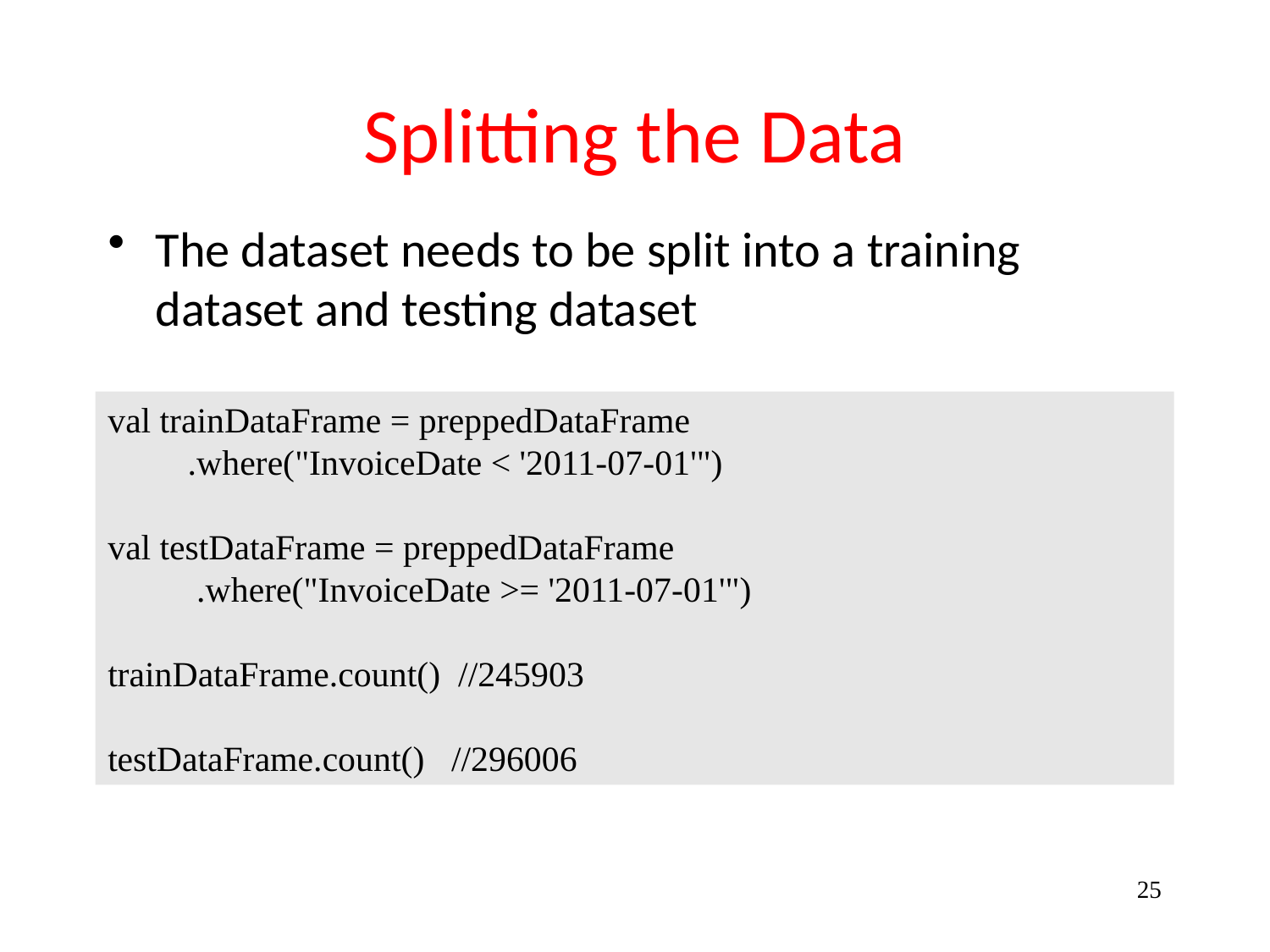

# Splitting the Data
The dataset needs to be split into a training dataset and testing dataset
val trainDataFrame = preppedDataFrame
         .where("InvoiceDate < '2011-07-01'")

val testDataFrame = preppedDataFrame
          .where("InvoiceDate >= '2011-07-01'")

trainDataFrame.count()  //245903

testDataFrame.count()   //296006
25